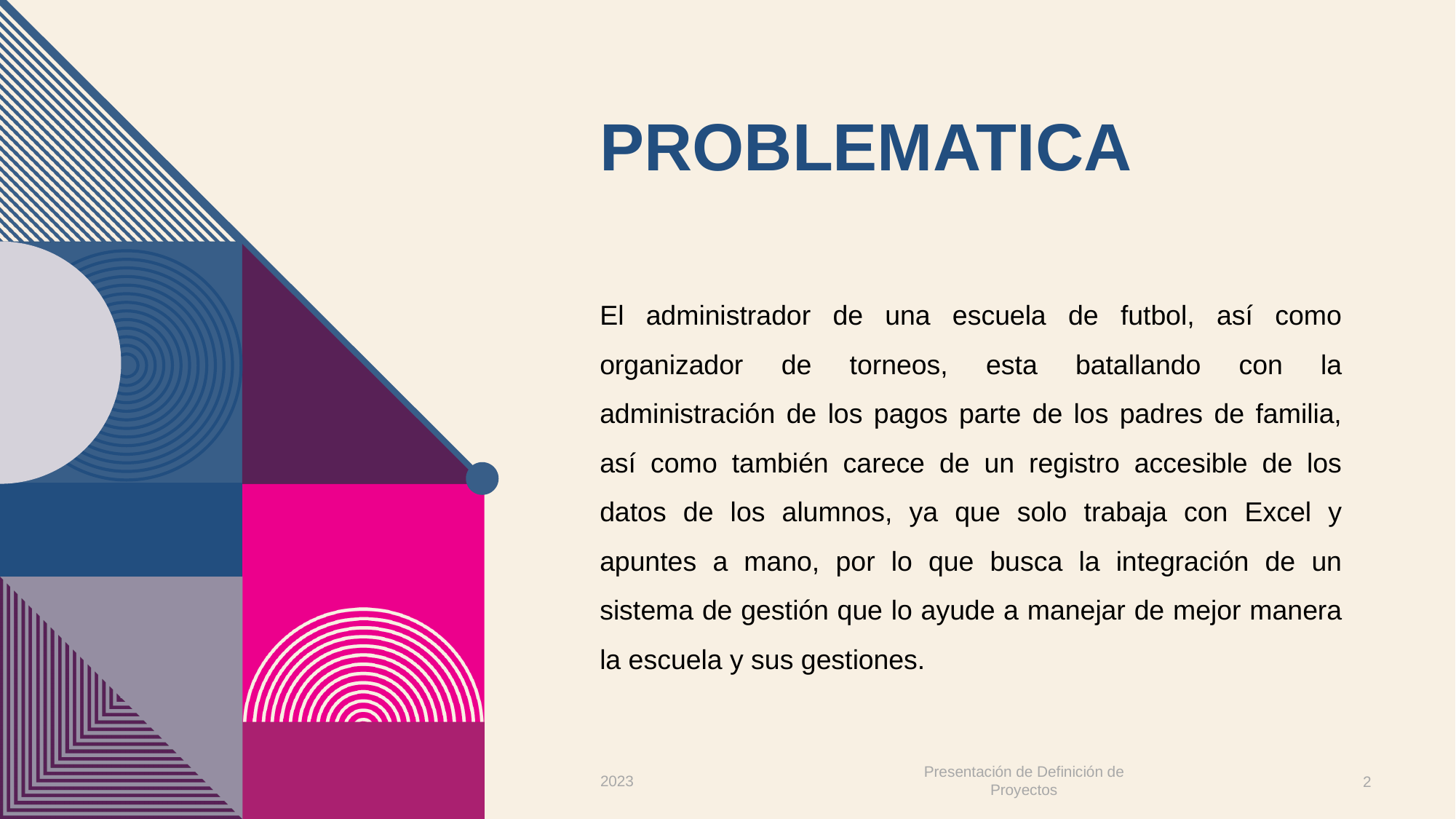

# Problematica
El administrador de una escuela de futbol, así como organizador de torneos, esta batallando con la administración de los pagos parte de los padres de familia, así como también carece de un registro accesible de los datos de los alumnos, ya que solo trabaja con Excel y apuntes a mano, por lo que busca la integración de un sistema de gestión que lo ayude a manejar de mejor manera la escuela y sus gestiones.
Presentación de Definición de Proyectos
2023
2